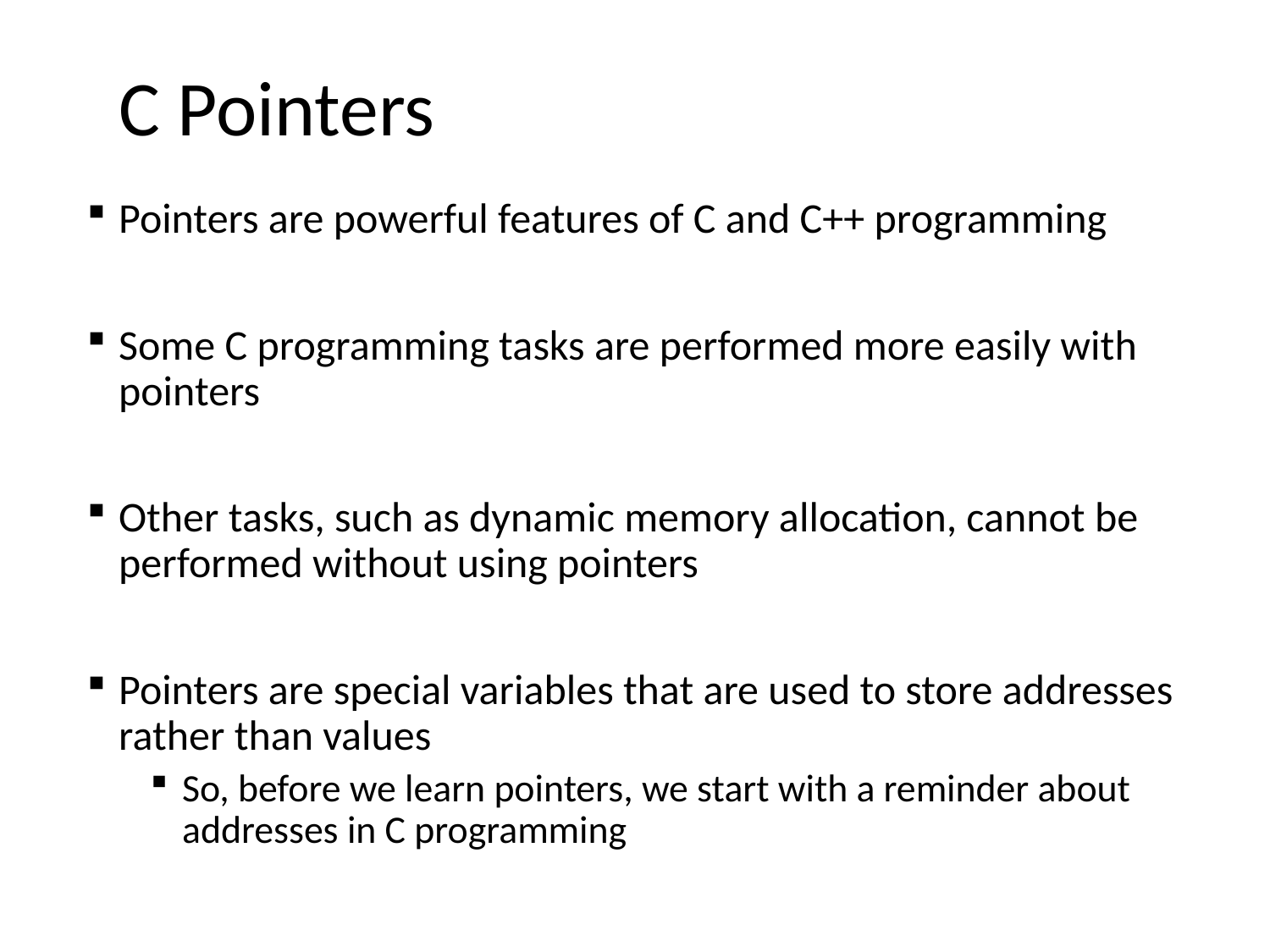

# C Pointers
Pointers are powerful features of C and C++ programming

Some C programming tasks are performed more easily with pointers

Other tasks, such as dynamic memory allocation, cannot be performed without using pointers

Pointers are special variables that are used to store addresses rather than values
So, before we learn pointers, we start with a reminder about addresses in C programming